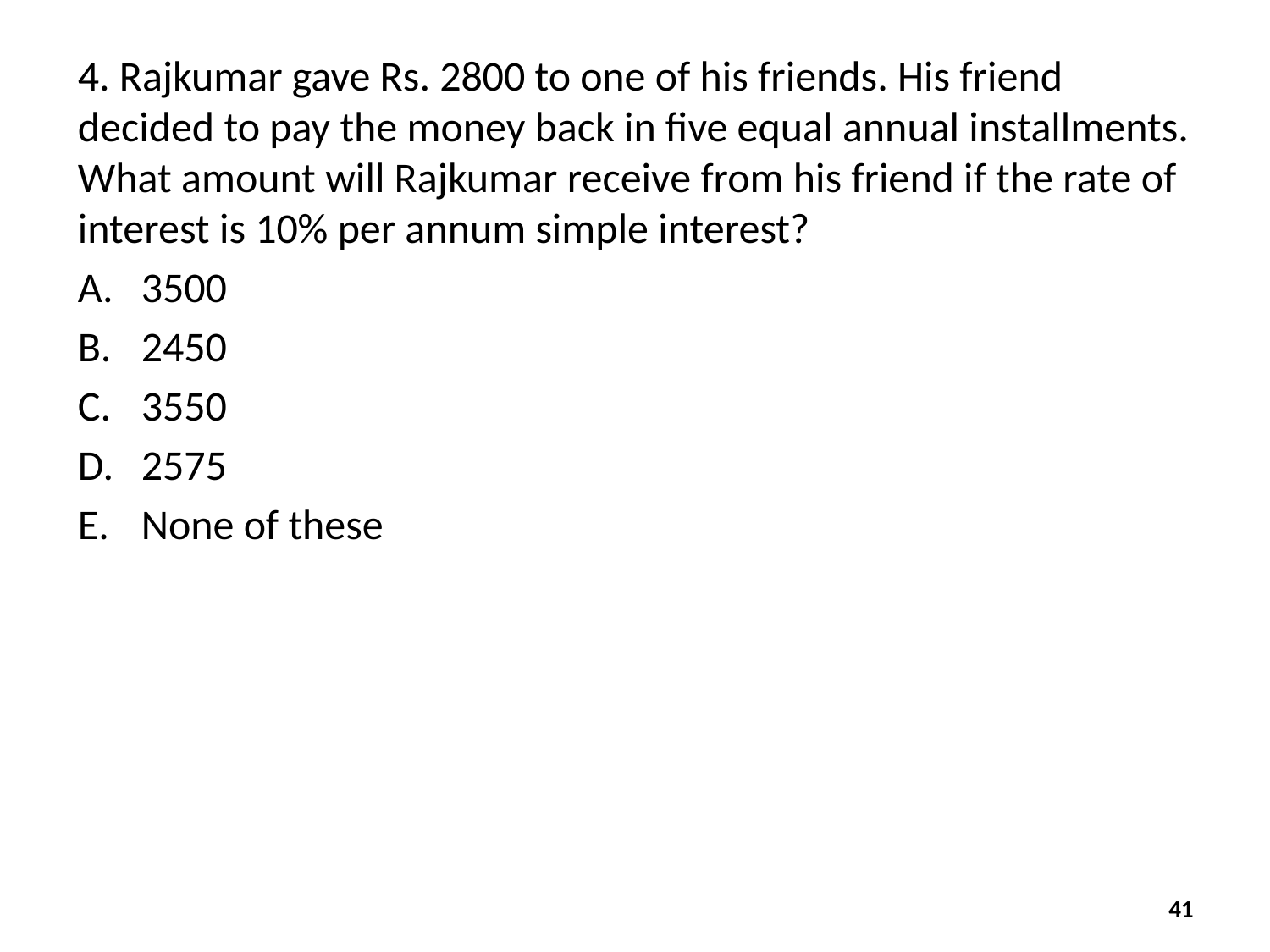

4. Rajkumar gave Rs. 2800 to one of his friends. His friend decided to pay the money back in five equal annual installments. What amount will Rajkumar receive from his friend if the rate of interest is 10% per annum simple interest?
3500
2450
3550
2575
None of these

41